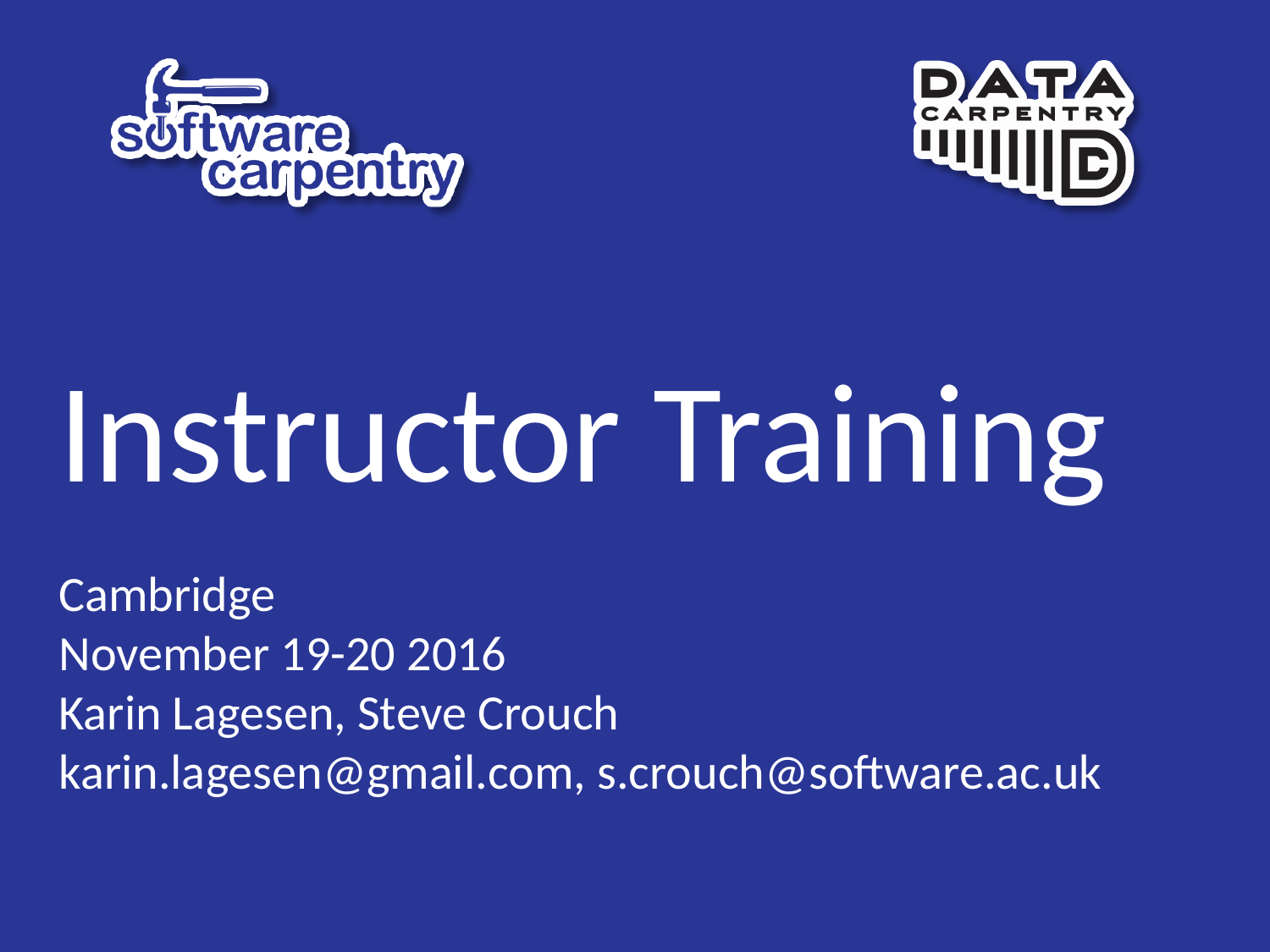

Instructor Training
Cambridge
November 19-20 2016
Karin Lagesen, Steve Crouch
karin.lagesen@gmail.com, s.crouch@software.ac.uk